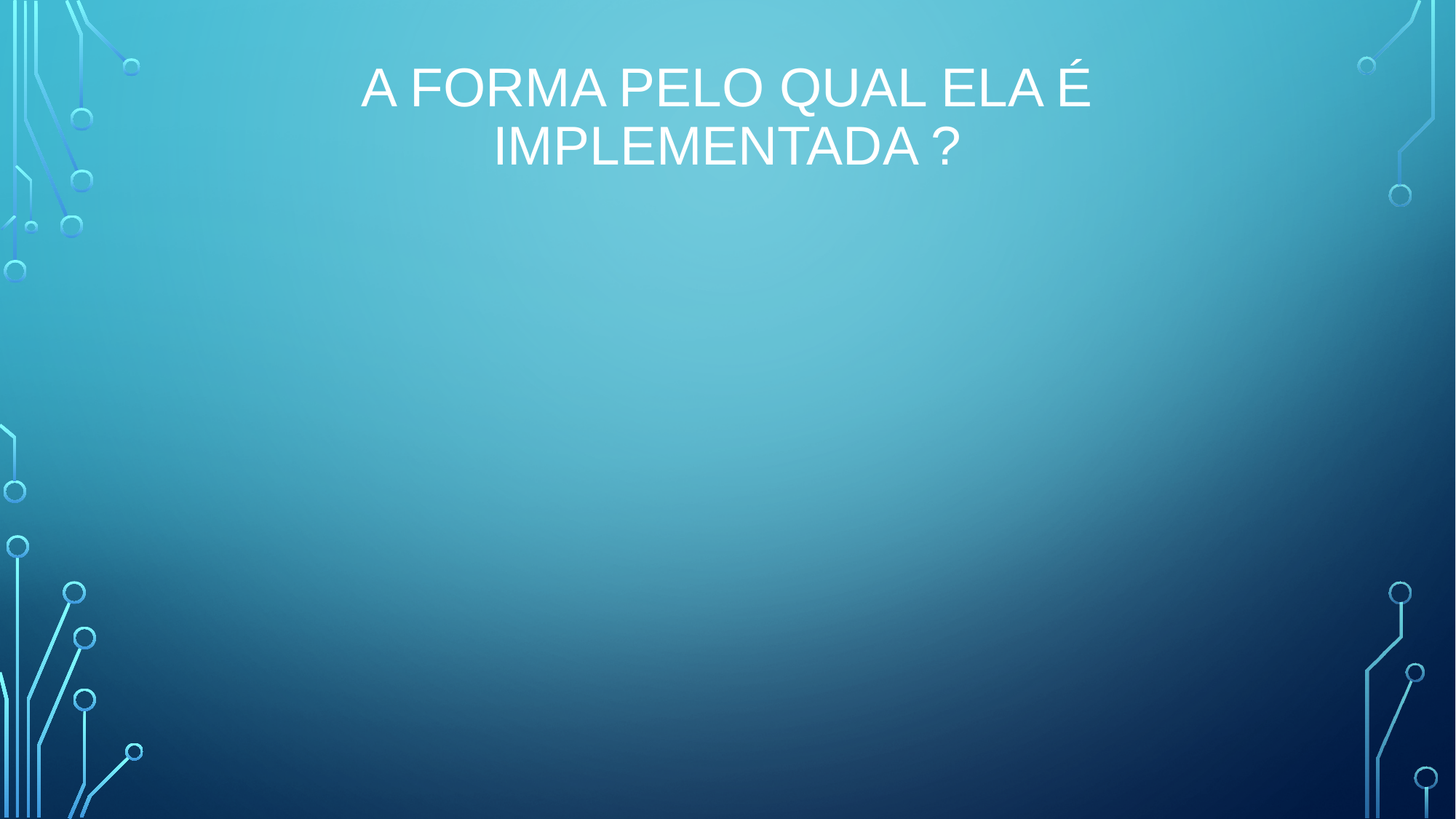

# A forma pelo qual ela é implementada ?